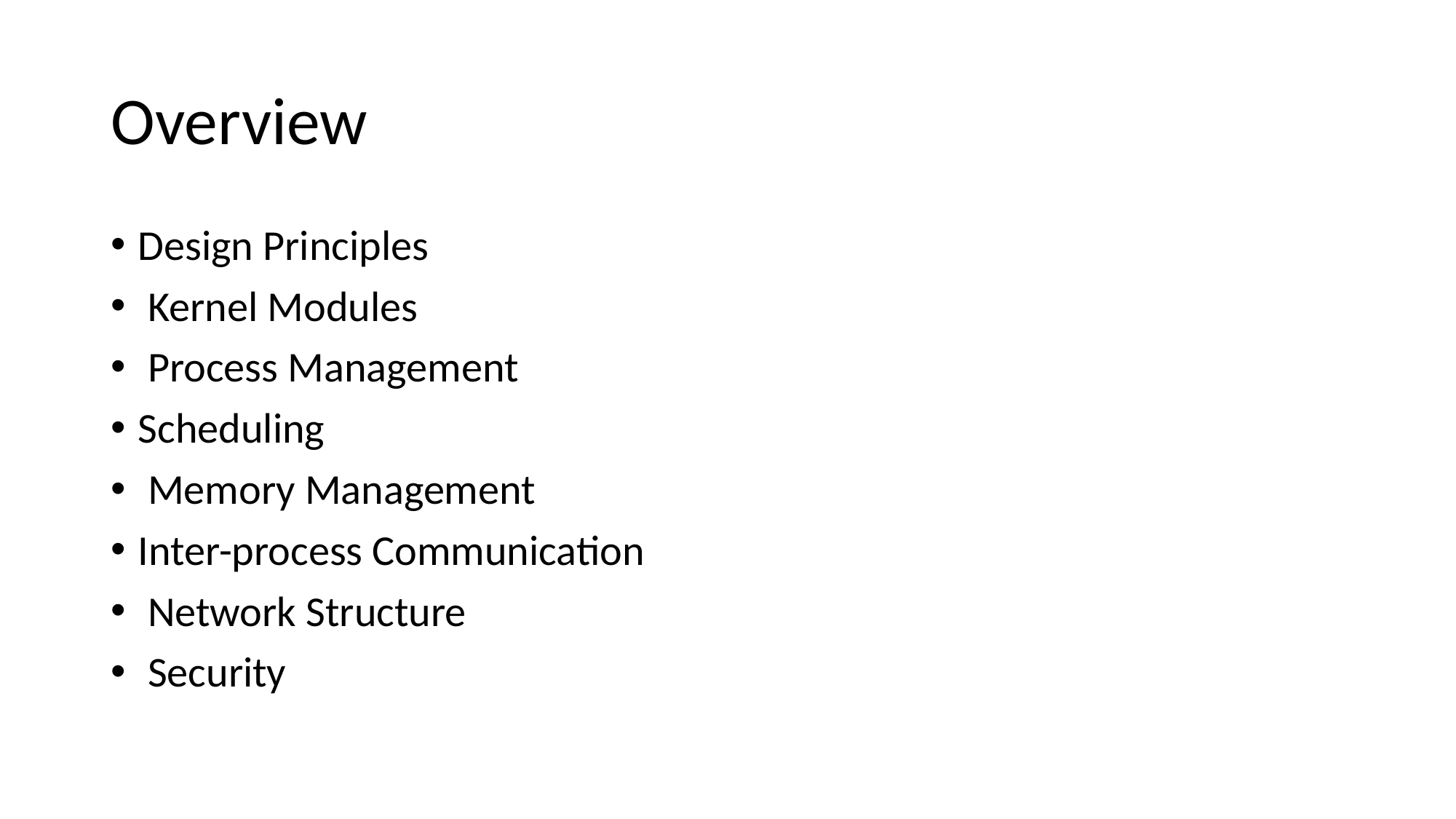

# Overview
Design Principles
 Kernel Modules
 Process Management
Scheduling
 Memory Management
Inter-process Communication
 Network Structure
 Security